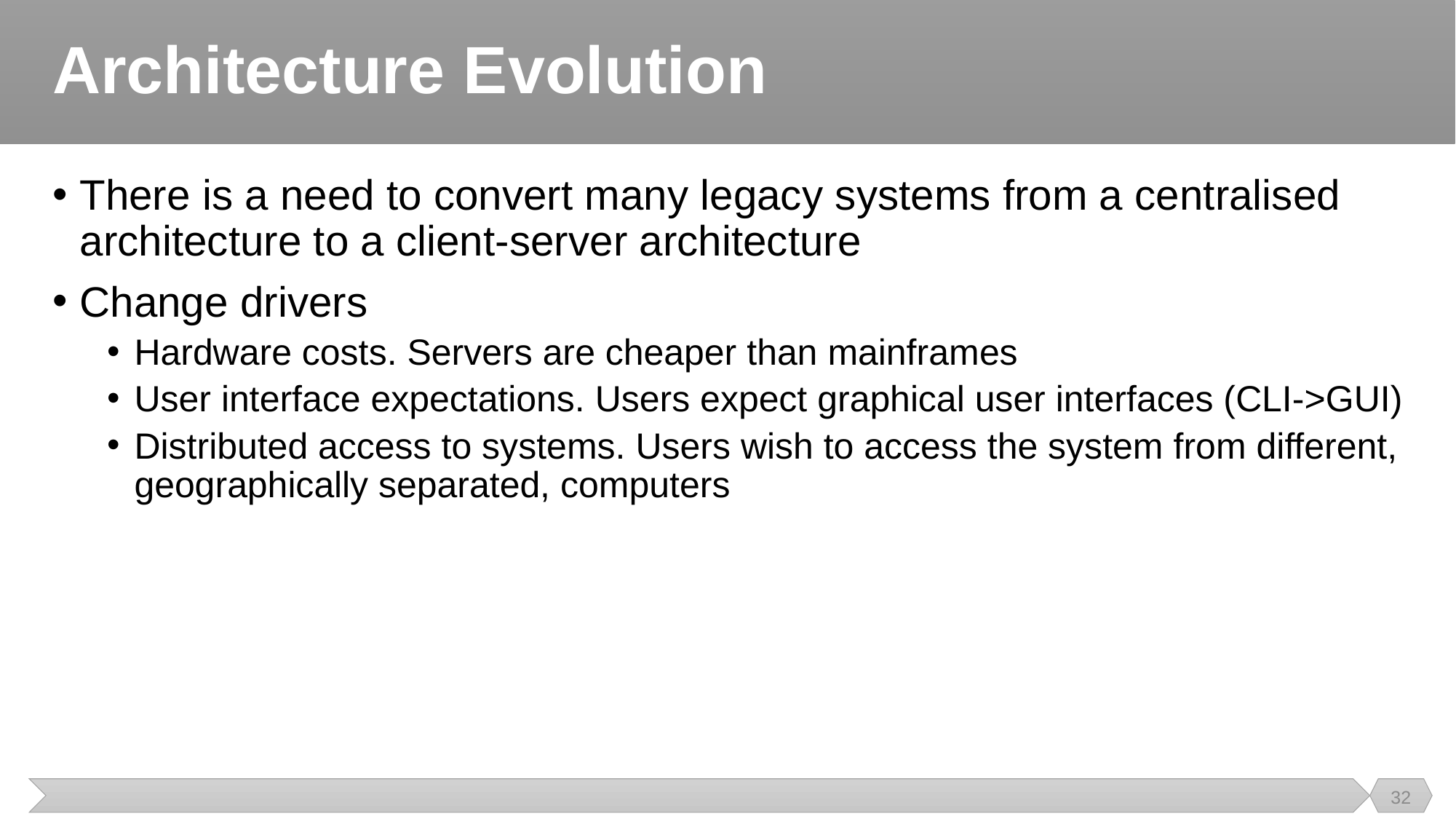

# Architecture Evolution
There is a need to convert many legacy systems from a centralised architecture to a client-server architecture
Change drivers
Hardware costs. Servers are cheaper than mainframes
User interface expectations. Users expect graphical user interfaces (CLI->GUI)
Distributed access to systems. Users wish to access the system from different, geographically separated, computers
32